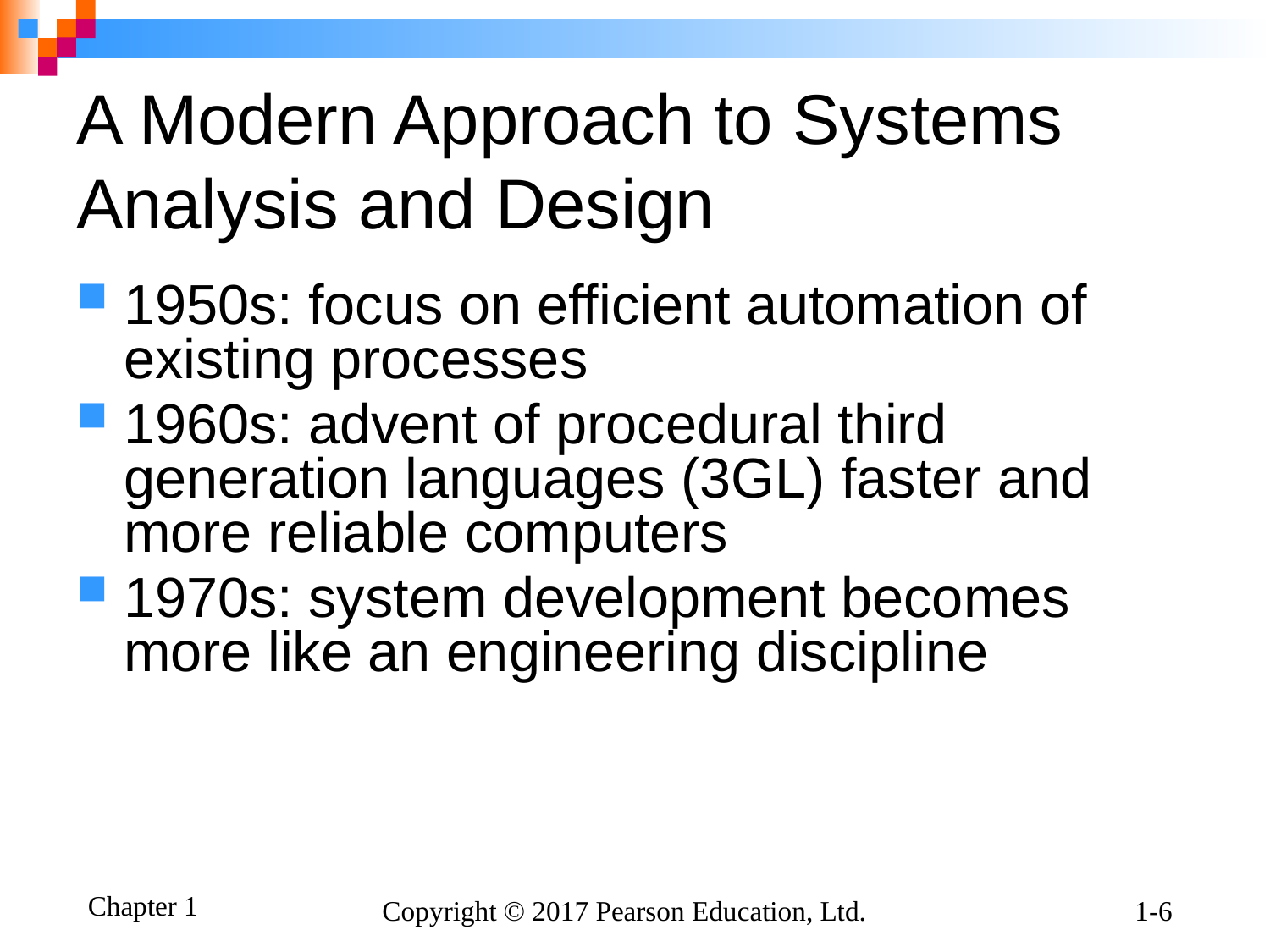

# A Modern Approach to Systems Analysis and Design
1950s: focus on efficient automation of existing processes
1960s: advent of procedural third generation languages (3GL) faster and more reliable computers
1970s: system development becomes more like an engineering discipline